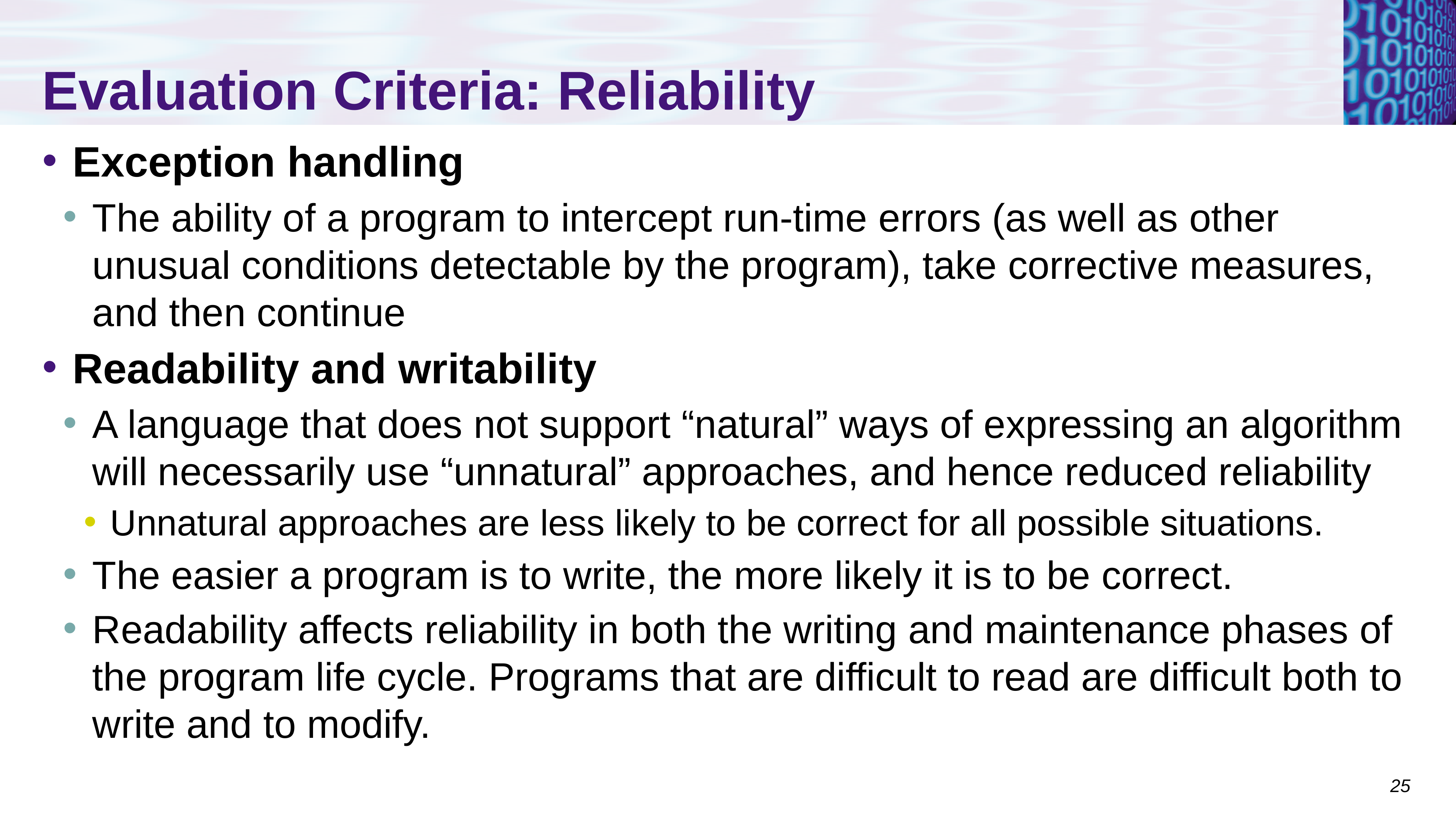

# Evaluation Criteria: Reliability
Exception handling
The ability of a program to intercept run-time errors (as well as other unusual conditions detectable by the program), take corrective measures, and then continue
Readability and writability
A language that does not support “natural” ways of expressing an algorithm will necessarily use “unnatural” approaches, and hence reduced reliability
Unnatural approaches are less likely to be correct for all possible situations.
The easier a program is to write, the more likely it is to be correct.
Readability affects reliability in both the writing and maintenance phases of the program life cycle. Programs that are difficult to read are difficult both to write and to modify.
25